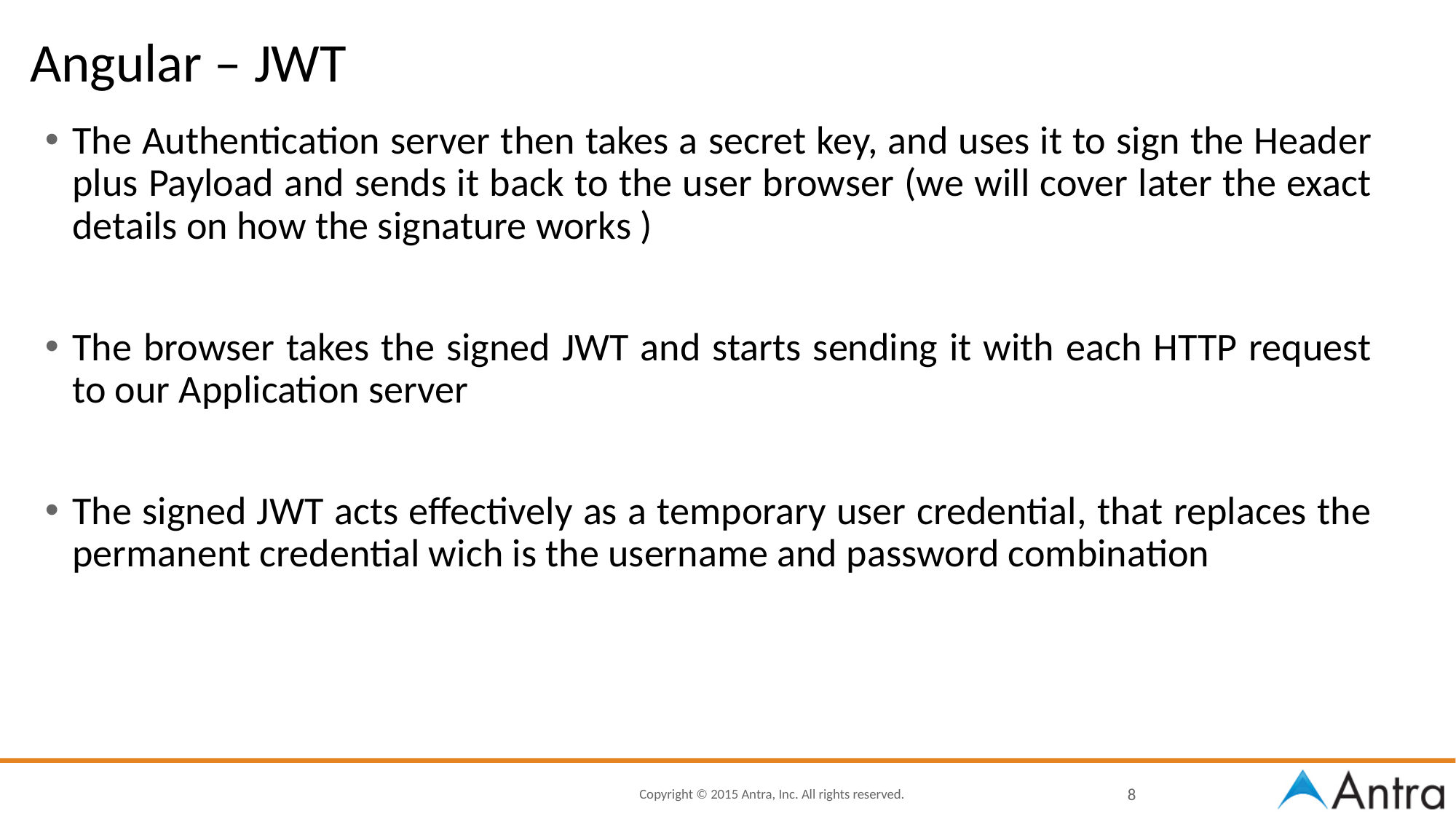

# Angular – JWT
The Authentication server then takes a secret key, and uses it to sign the Header plus Payload and sends it back to the user browser (we will cover later the exact details on how the signature works )

The browser takes the signed JWT and starts sending it with each HTTP request to our Application server

The signed JWT acts effectively as a temporary user credential, that replaces the permanent credential wich is the username and password combination
8